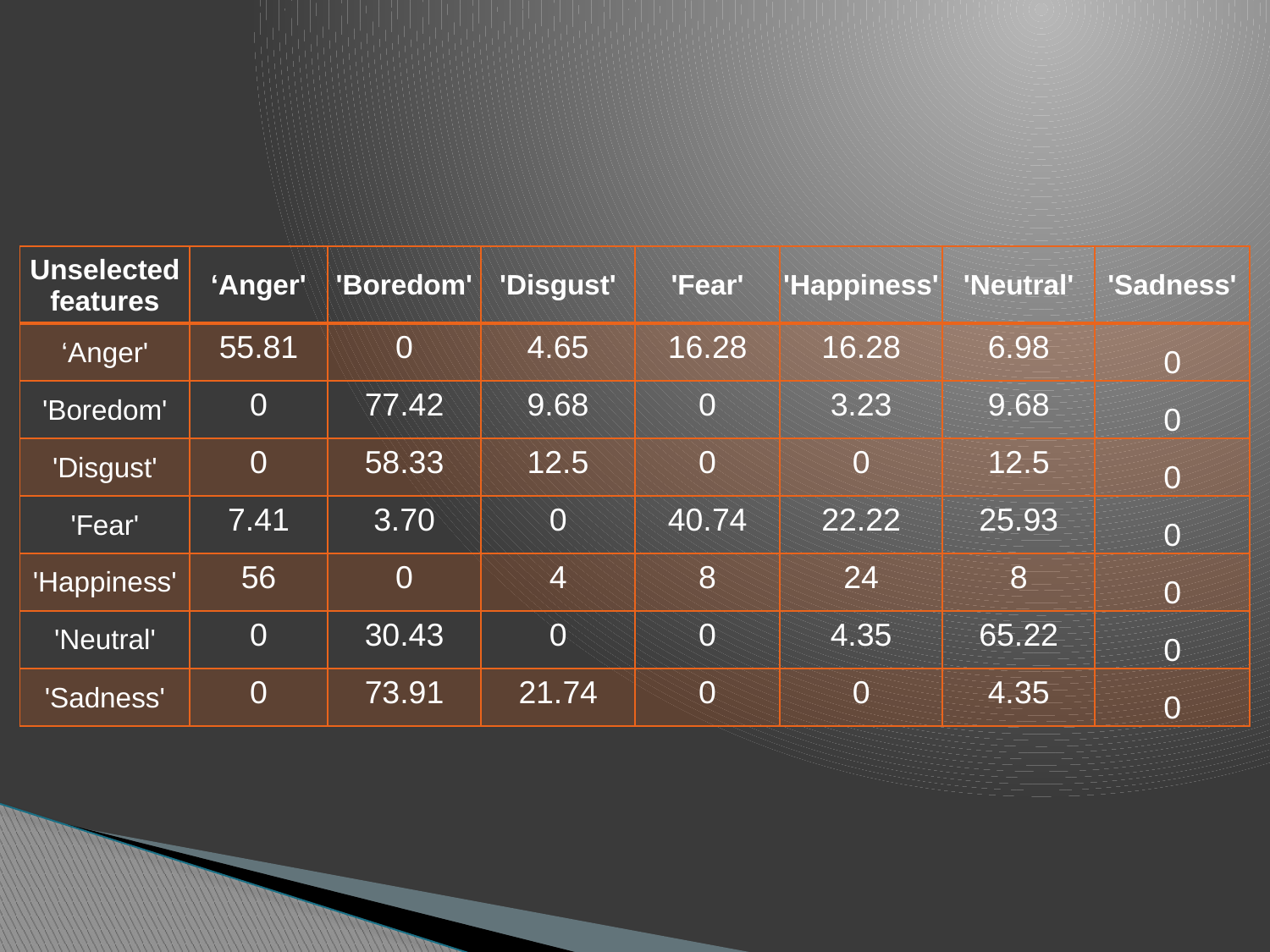

#
| Unselected features | ‘Anger' | 'Boredom' | 'Disgust' | 'Fear' | 'Happiness' | 'Neutral' | 'Sadness' |
| --- | --- | --- | --- | --- | --- | --- | --- |
| ‘Anger' | 55.81 | 0 | 4.65 | 16.28 | 16.28 | 6.98 | 0 |
| 'Boredom' | 0 | 77.42 | 9.68 | 0 | 3.23 | 9.68 | 0 |
| 'Disgust' | 0 | 58.33 | 12.5 | 0 | 0 | 12.5 | 0 |
| 'Fear' | 7.41 | 3.70 | 0 | 40.74 | 22.22 | 25.93 | 0 |
| 'Happiness' | 56 | 0 | 4 | 8 | 24 | 8 | 0 |
| 'Neutral' | 0 | 30.43 | 0 | 0 | 4.35 | 65.22 | 0 |
| 'Sadness' | 0 | 73.91 | 21.74 | 0 | 0 | 4.35 | 0 |